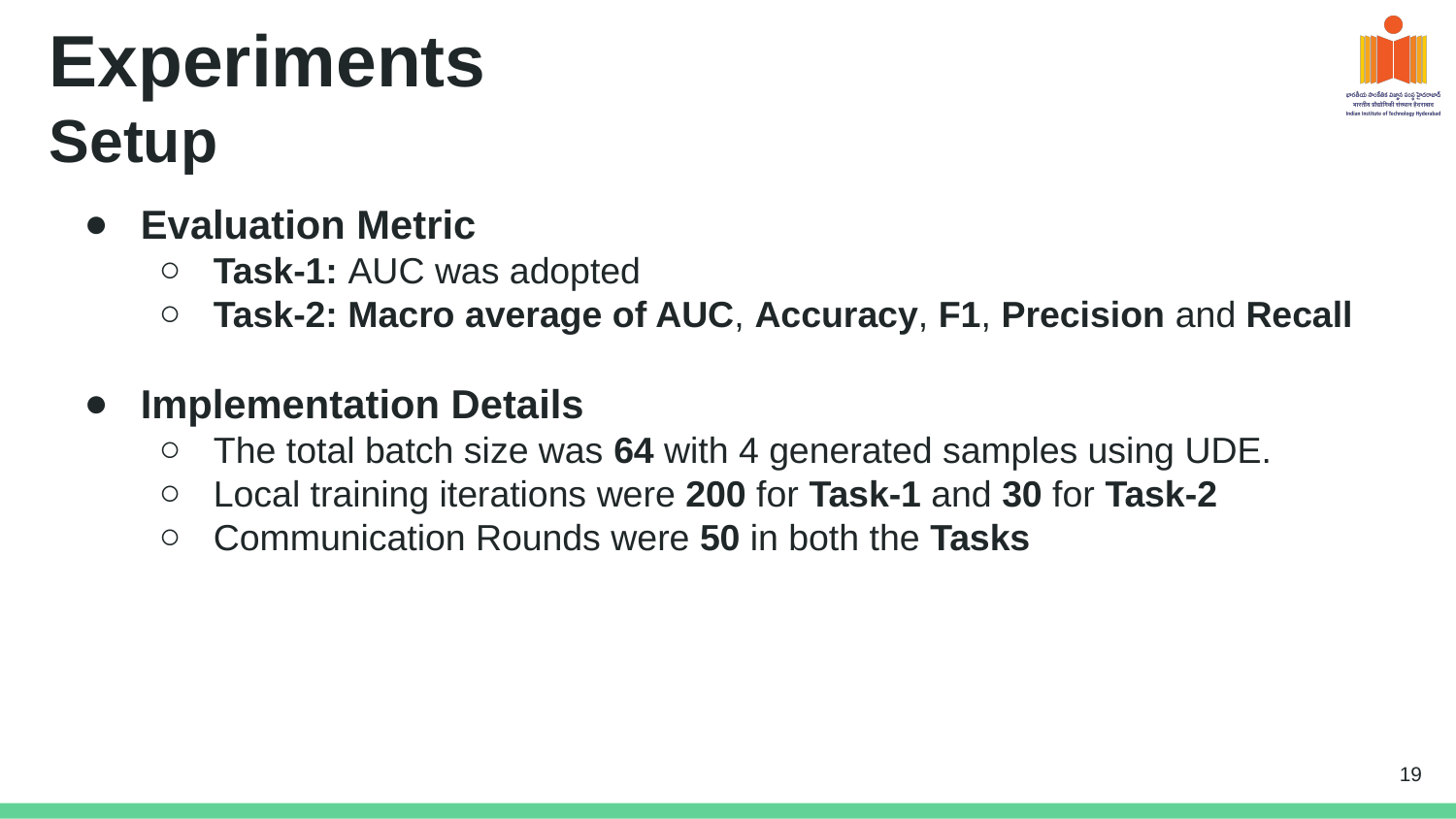

# Experiments
Setup
Evaluation Metric
Task-1: AUC was adopted
Task-2: Macro average of AUC, Accuracy, F1, Precision and Recall

Implementation Details
The total batch size was 64 with 4 generated samples using UDE.
Local training iterations were 200 for Task-1 and 30 for Task-2
Communication Rounds were 50 in both the Tasks

19